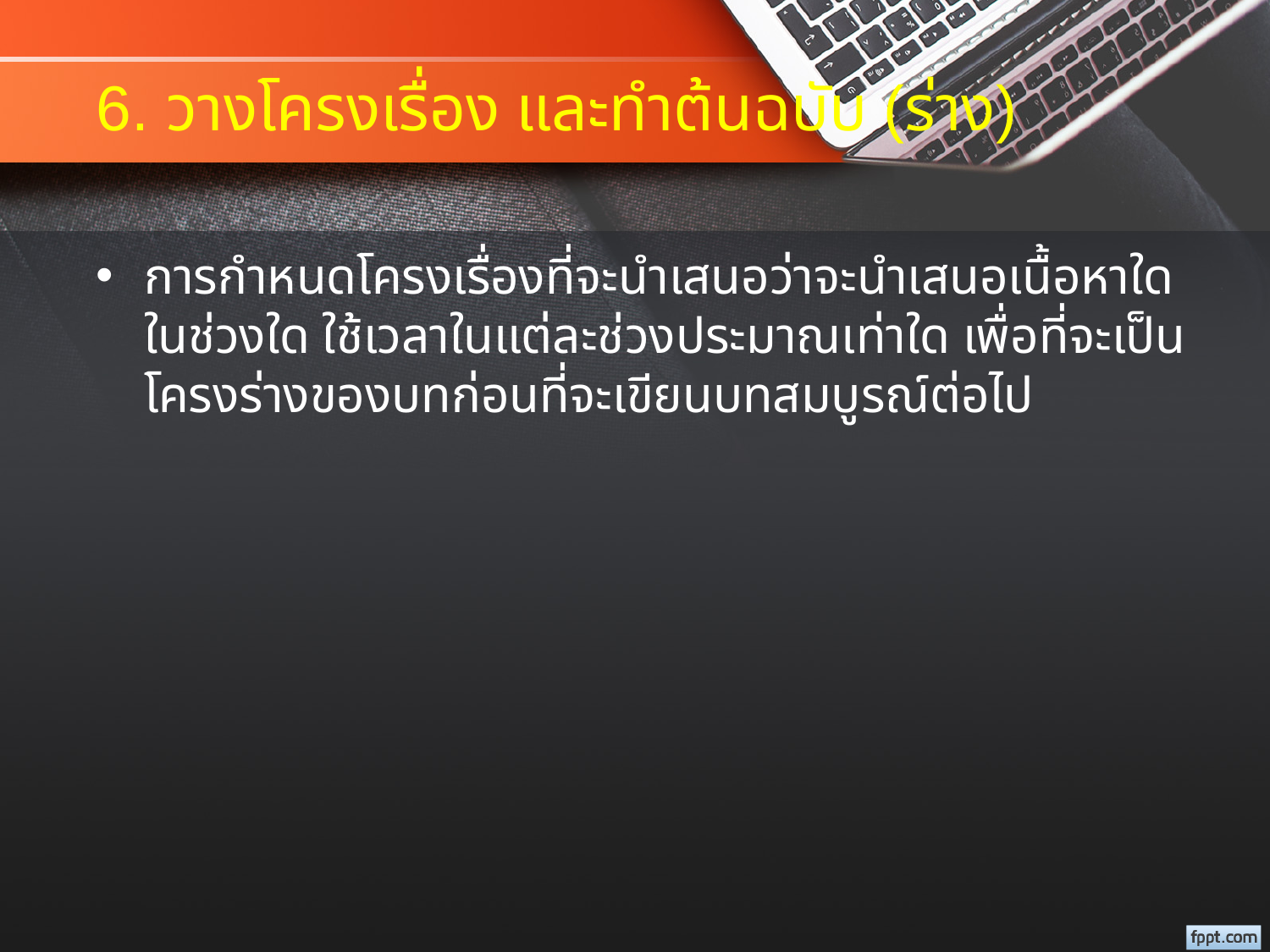

# 6. วางโครงเรื่อง และทำต้นฉบับ (ร่าง)
การกำหนดโครงเรื่องที่จะนำเสนอว่าจะนำเสนอเนื้อหาใดในช่วงใด ใช้เวลาในแต่ละช่วงประมาณเท่าใด เพื่อที่จะเป็นโครงร่างของบทก่อนที่จะเขียนบทสมบูรณ์ต่อไป